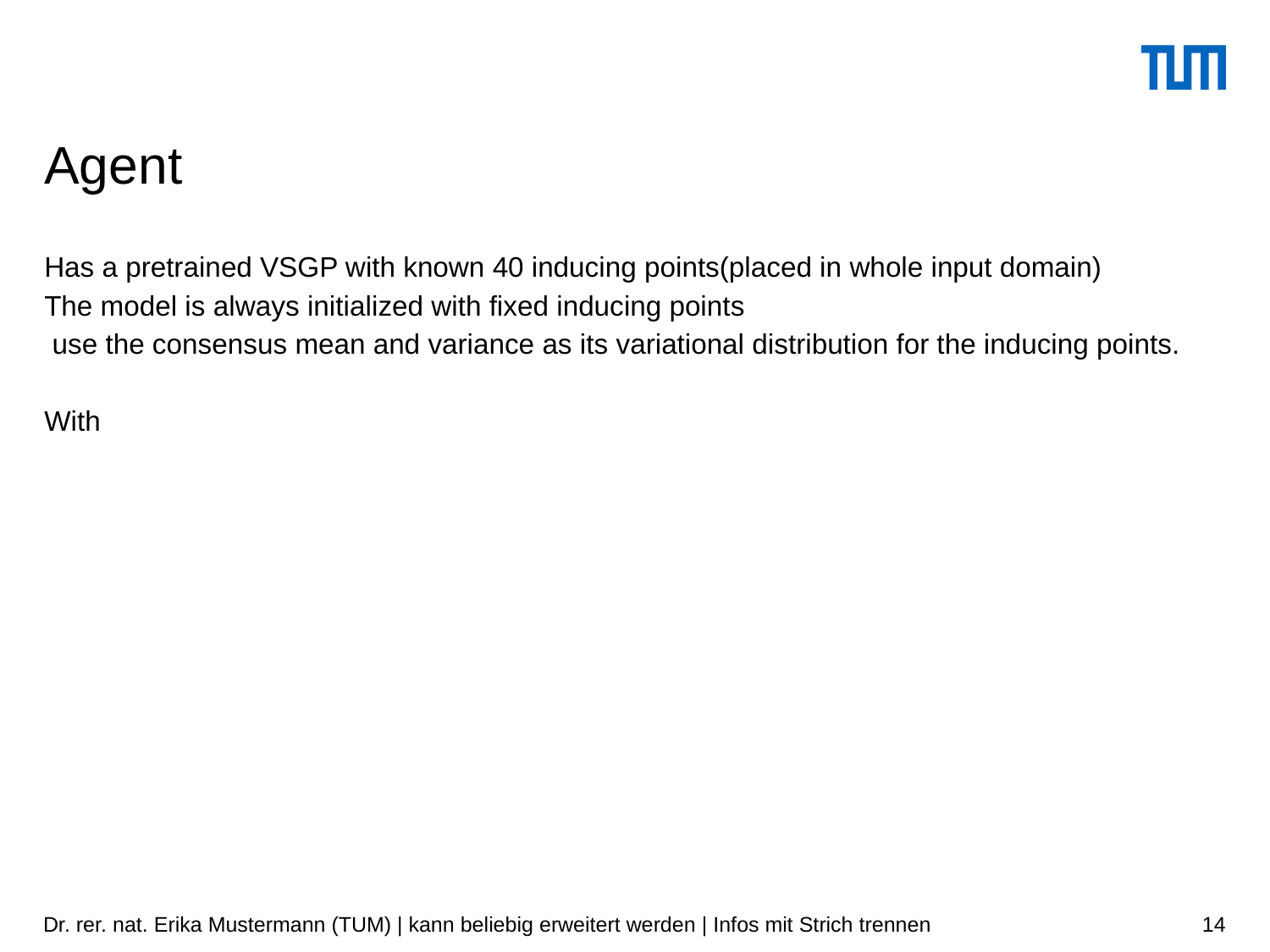

# Agent
Has a pretrained VSGP with known 40 inducing points(placed in whole input domain)
The model is always initialized with fixed inducing points
 use the consensus mean and variance as its variational distribution for the inducing points.

With
Dr. rer. nat. Erika Mustermann (TUM) | kann beliebig erweitert werden | Infos mit Strich trennen
14